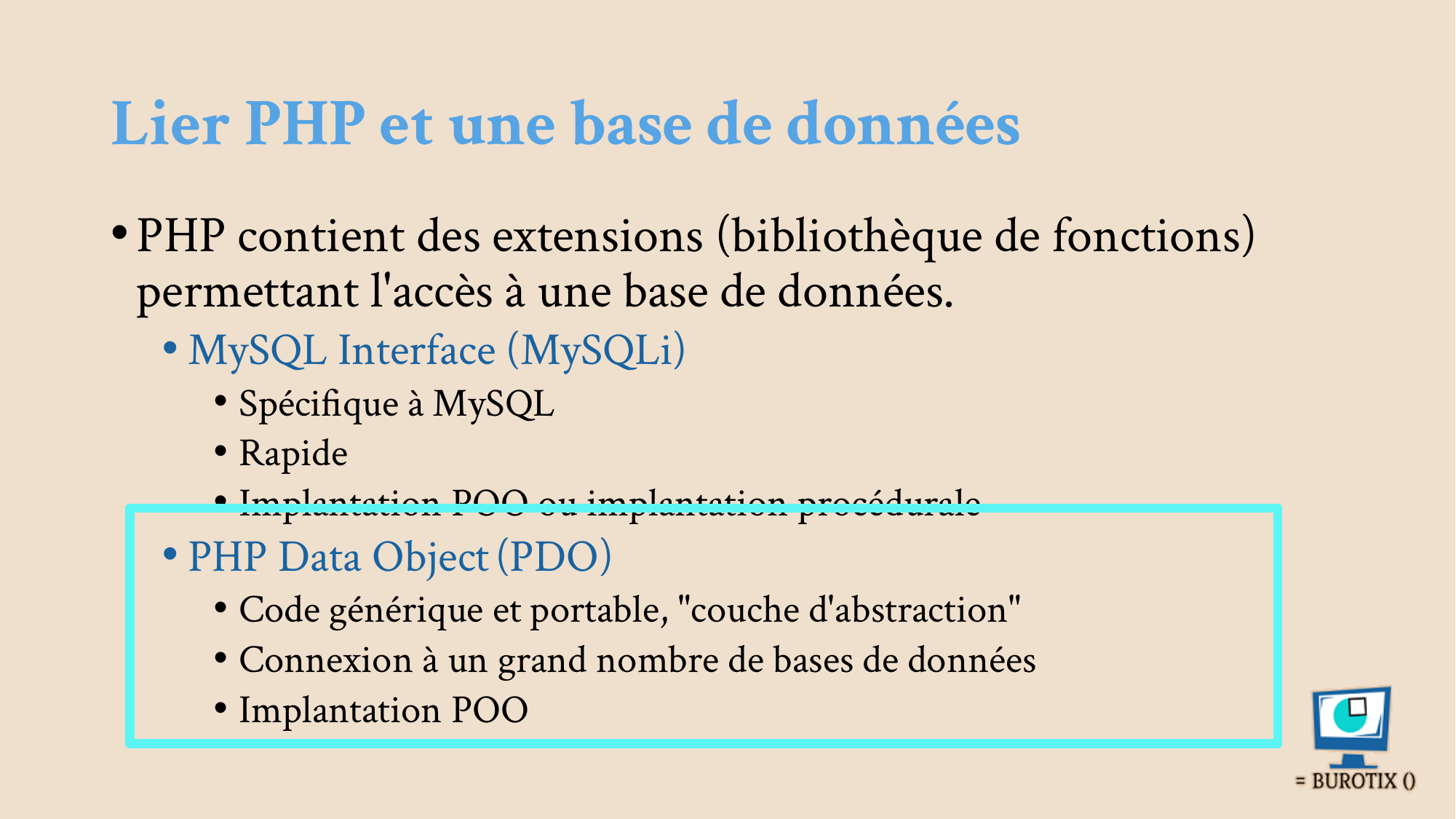

# Lier PHP et une base de données
PHP contient des extensions (bibliothèque de fonctions) permettant l'accès à une base de données.
MySQL Interface (MySQLi)
Spécifique à MySQL
Rapide
Implantation POO ou implantation procédurale
PHP Data Object	(PDO)
Code générique et portable, "couche d'abstraction"
Connexion à un grand nombre de bases de données
Implantation POO